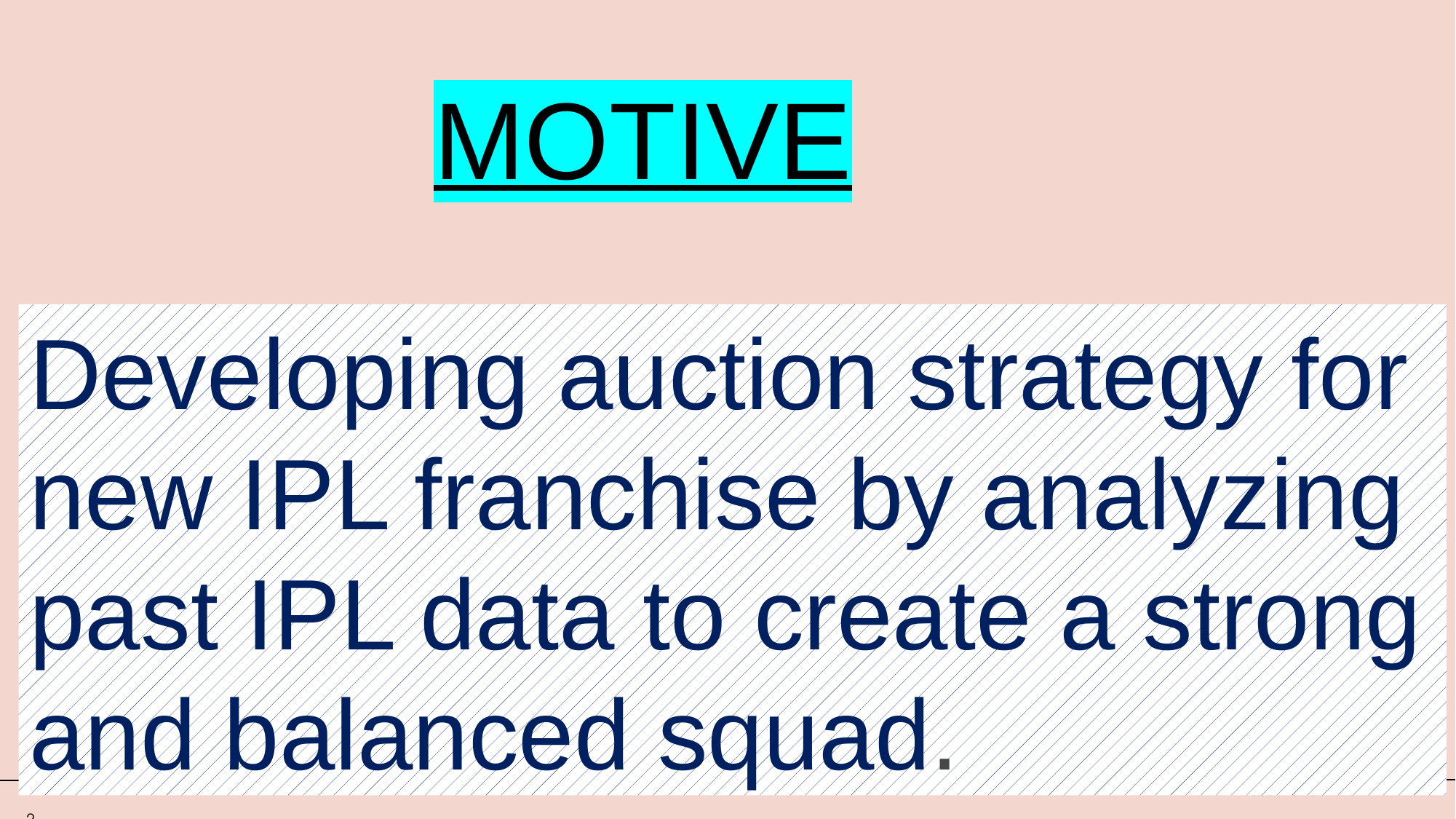

MOTIVE
Developing auction strategy for new IPL franchise by analyzing past IPL data to create a strong and balanced squad.
20XX
Presentation title
2